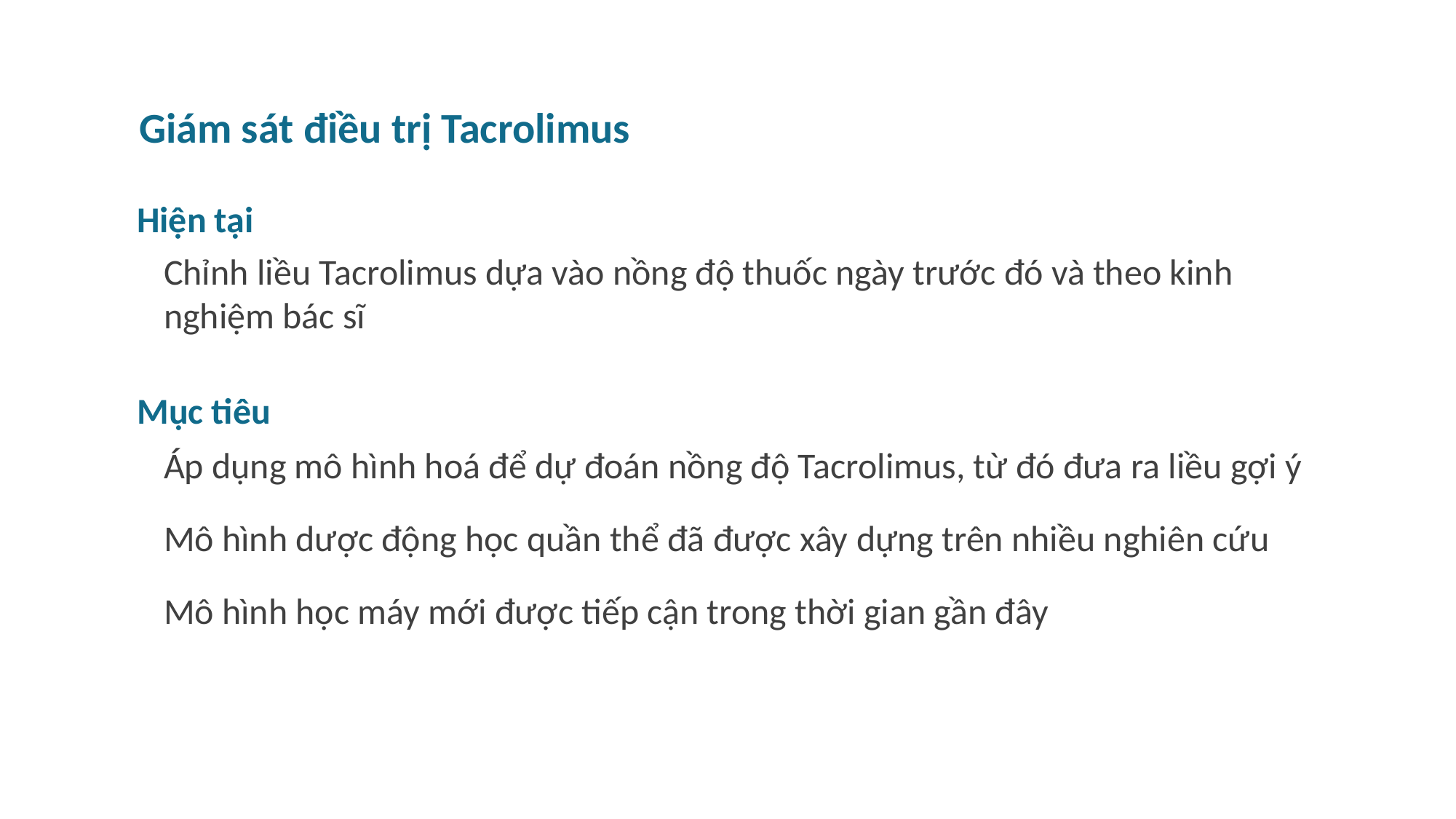

Giám sát điều trị Tacrolimus
Hiện tại
Chỉnh liều Tacrolimus dựa vào nồng độ thuốc ngày trước đó và theo kinh nghiệm bác sĩ
Mục tiêu
Áp dụng mô hình hoá để dự đoán nồng độ Tacrolimus, từ đó đưa ra liều gợi ý
Mô hình dược động học quần thể đã được xây dựng trên nhiều nghiên cứu
Mô hình học máy mới được tiếp cận trong thời gian gần đây